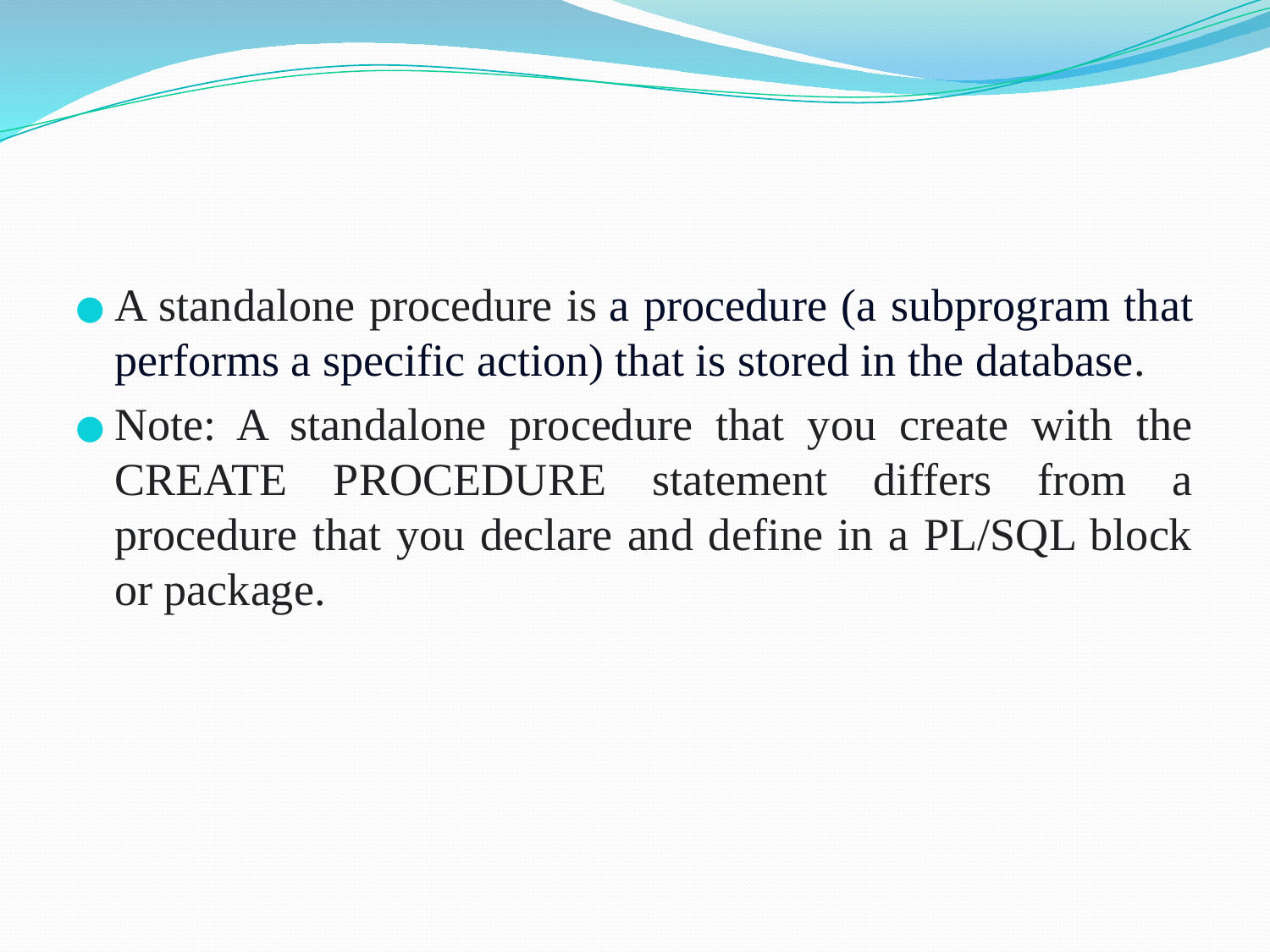

A standalone procedure is a procedure (a subprogram that performs a specific action) that is stored in the database.
Note: A standalone procedure that you create with the CREATE PROCEDURE statement differs from a procedure that you declare and define in a PL/SQL block or package.